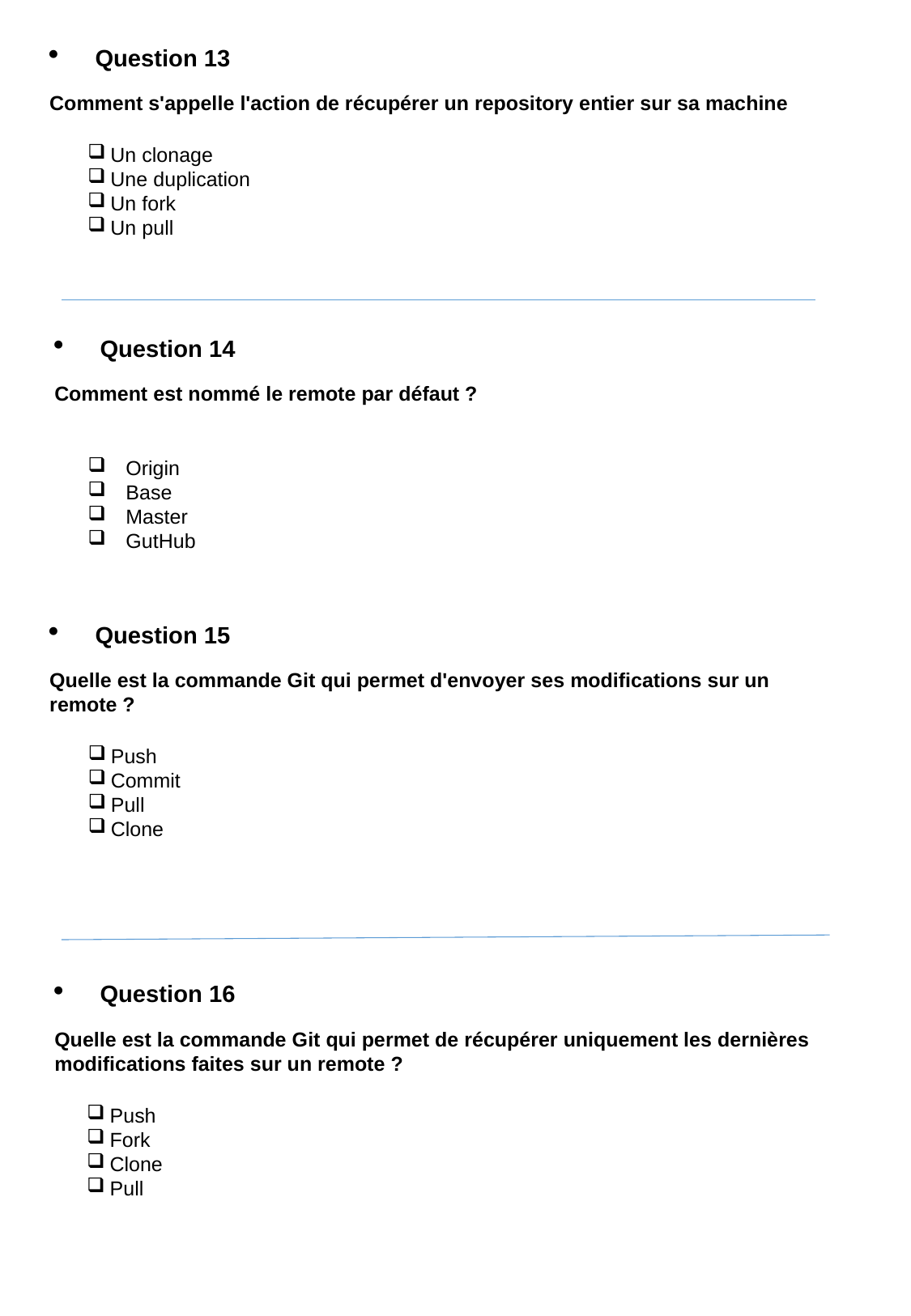

Question 13
Comment s'appelle l'action de récupérer un repository entier sur sa machine
Un clonage
Une duplication
Un fork
Un pull
Question 14
Comment est nommé le remote par défaut ?
Origin
Base
Master
GutHub
Question 15
Quelle est la commande Git qui permet d'envoyer ses modifications sur un remote ?
Push
Commit
Pull
Clone
Question 16
Quelle est la commande Git qui permet de récupérer uniquement les dernières modifications faites sur un remote ?
Push
Fork
Clone
Pull